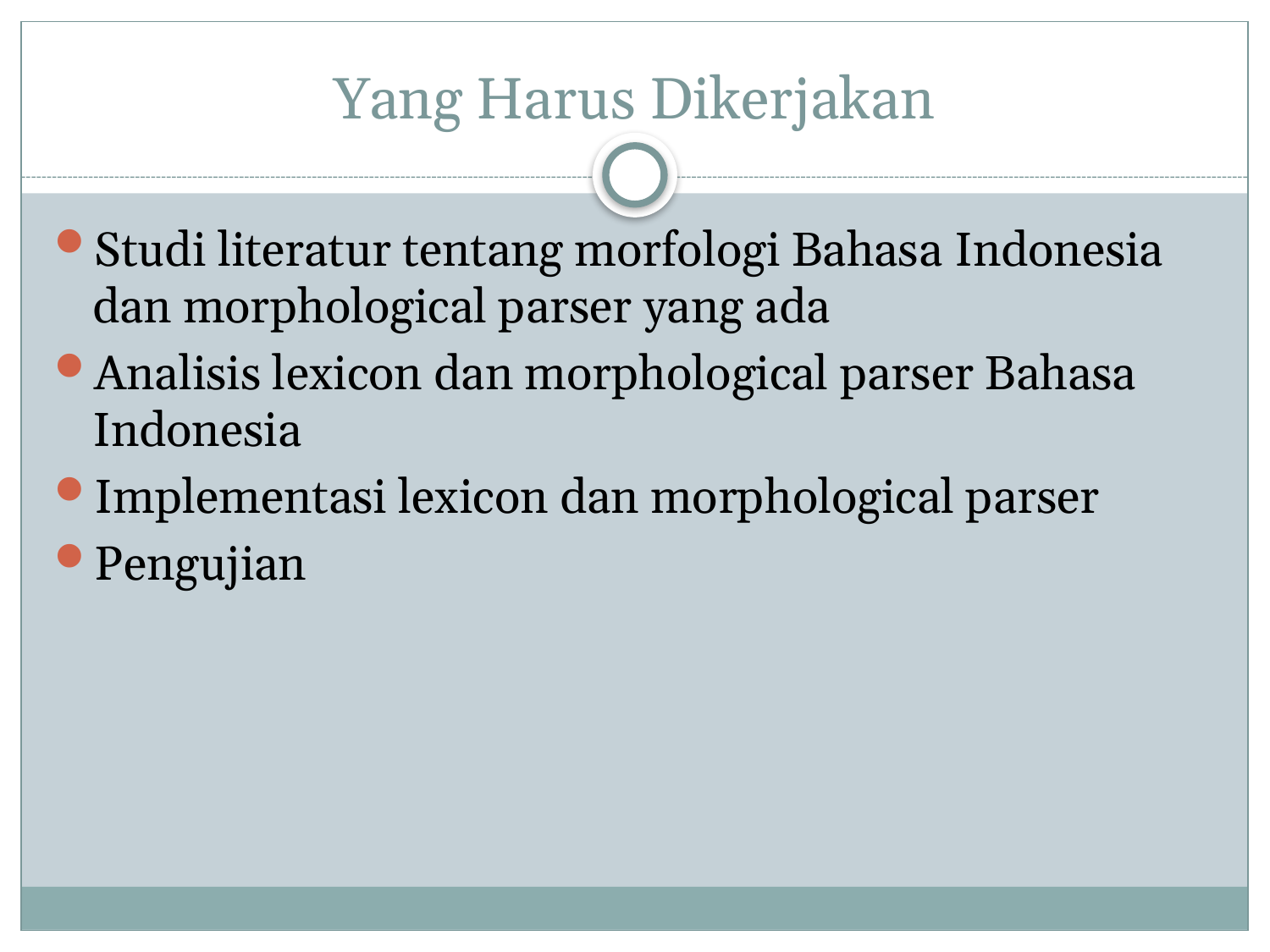

# Yang Harus Dikerjakan
Studi literatur tentang morfologi Bahasa Indonesia dan morphological parser yang ada
Analisis lexicon dan morphological parser Bahasa Indonesia
Implementasi lexicon dan morphological parser
Pengujian